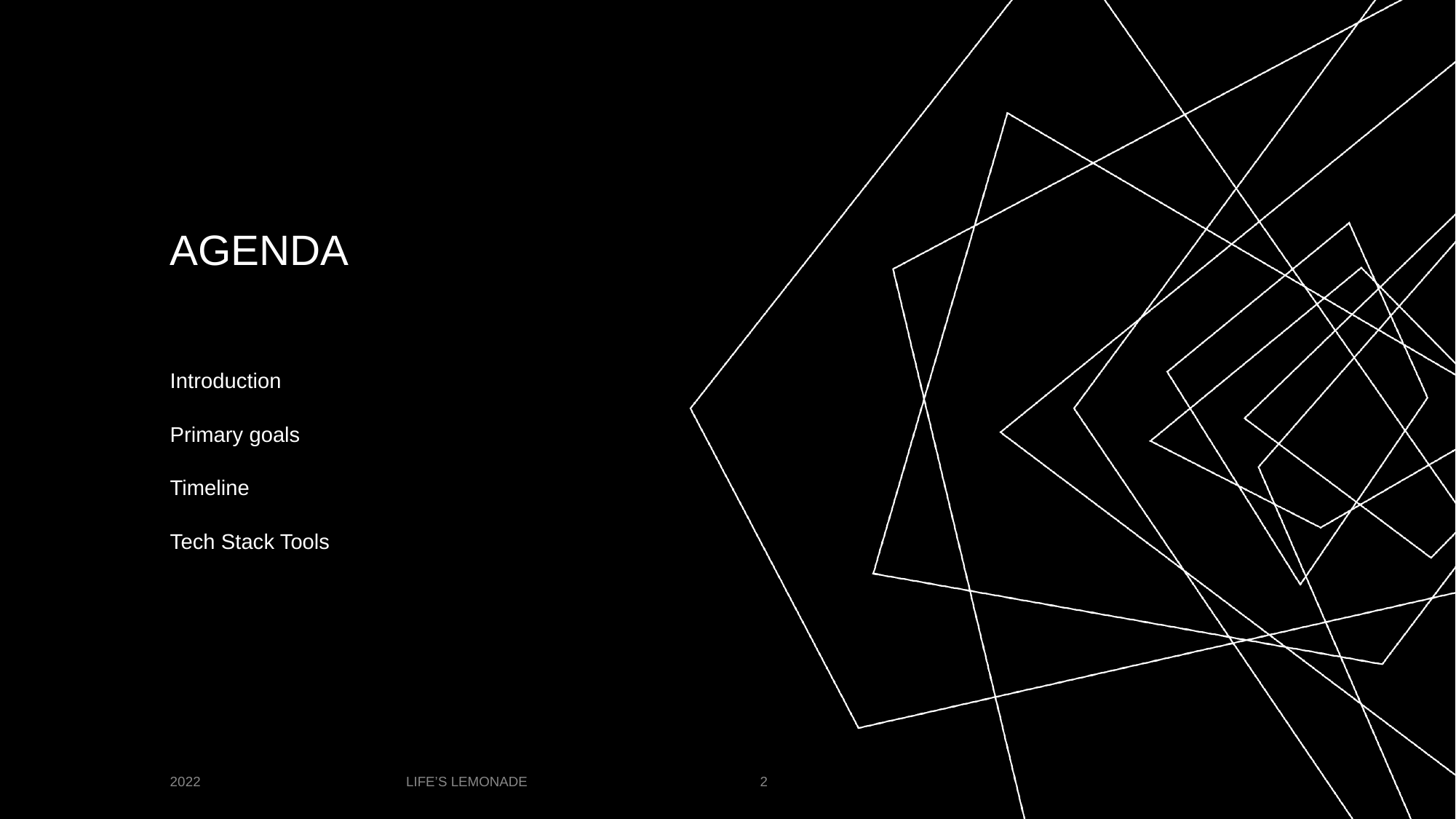

# AGENDA
Introduction
Primary goals
Timeline
Tech Stack Tools

LIFE’S LEMONADE
2022
2